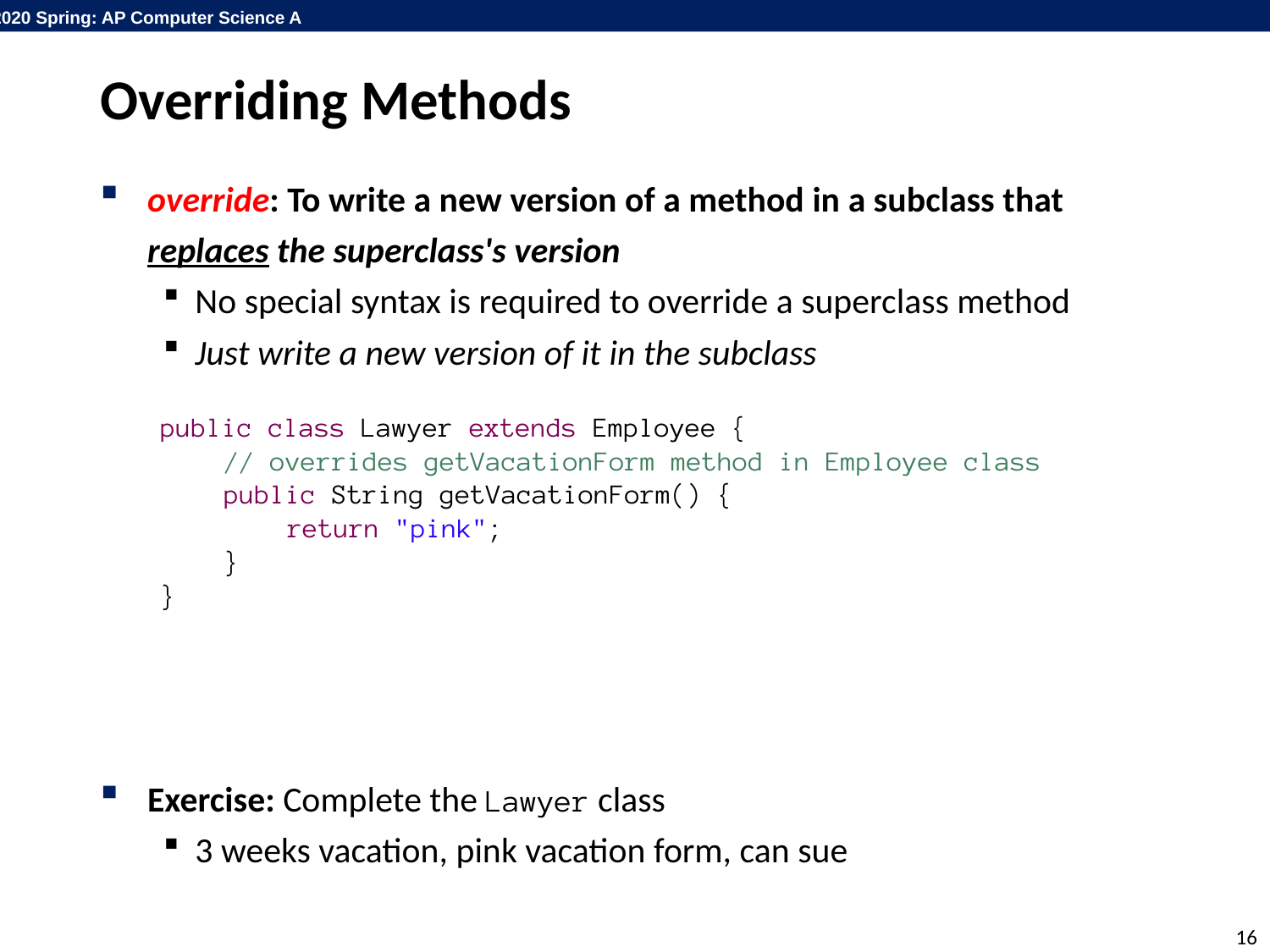

# Overriding Methods
override: To write a new version of a method in a subclass that replaces the superclass's version
No special syntax is required to override a superclass method
Just write a new version of it in the subclass

Exercise: Complete the Lawyer class
3 weeks vacation, pink vacation form, can sue
public class Lawyer extends Employee {
// overrides getVacationForm method in Employee class
public String getVacationForm() {
return "pink";
}
}
16